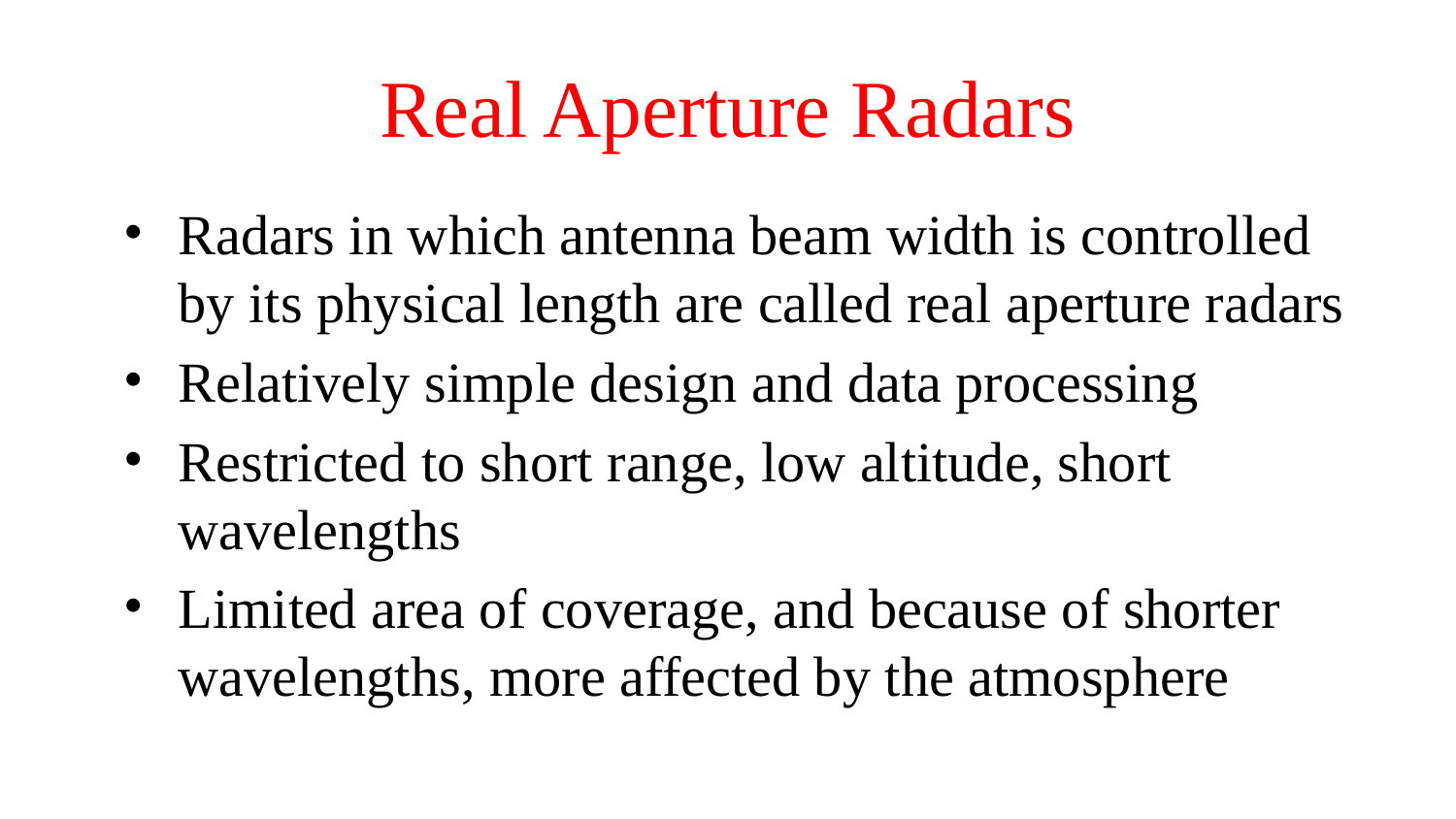

# Real Aperture Radars
Radars in which antenna beam width is controlled by its physical length are called real aperture radars
Relatively simple design and data processing
Restricted to short range, low altitude, short wavelengths
Limited area of coverage, and because of shorter wavelengths, more affected by the atmosphere